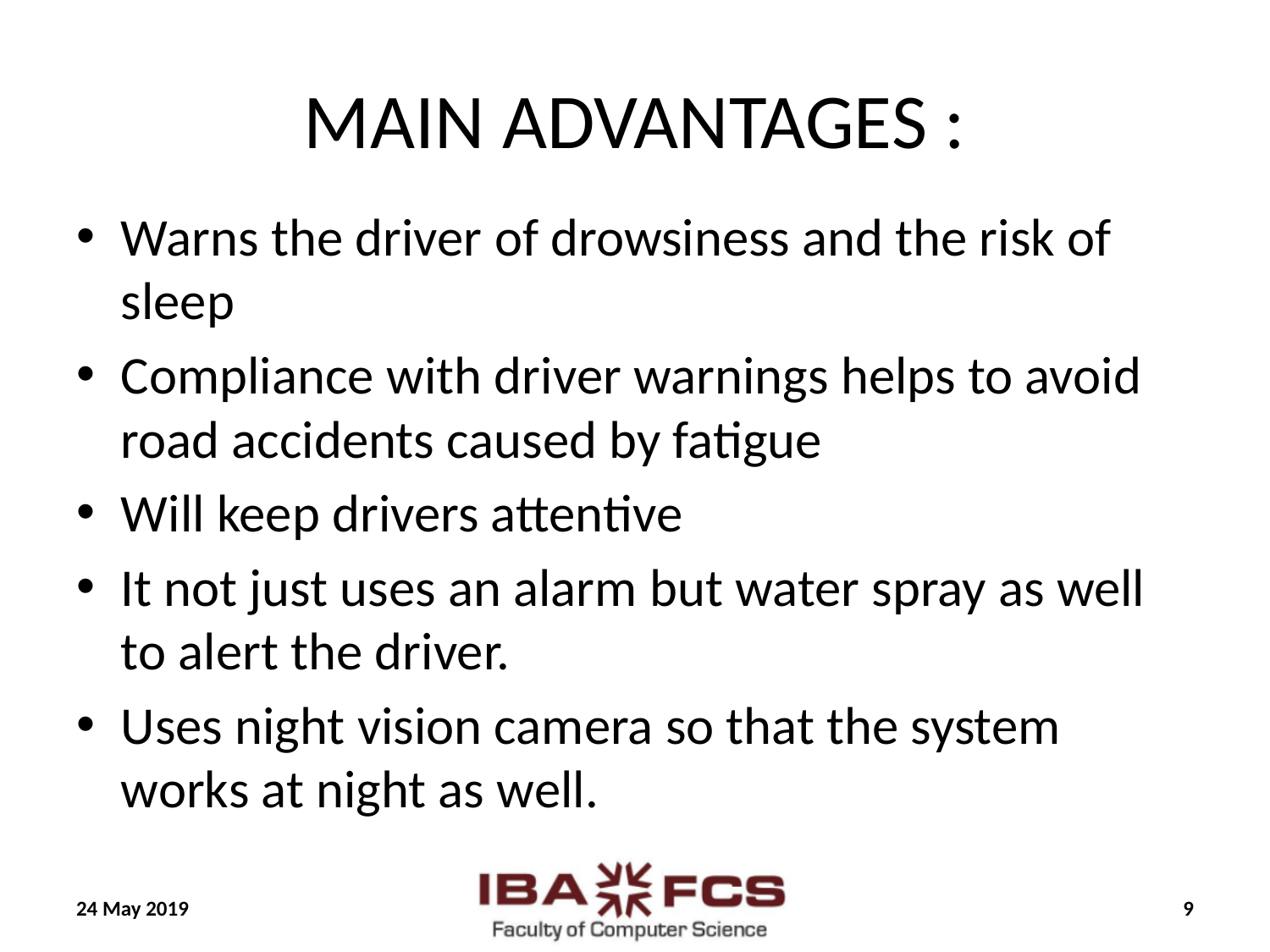

# MAIN ADVANTAGES :
Warns the driver of drowsiness and the risk of sleep
Compliance with driver warnings helps to avoid road accidents caused by fatigue
Will keep drivers attentive
It not just uses an alarm but water spray as well to alert the driver.
Uses night vision camera so that the system works at night as well.

24 May 2019
9